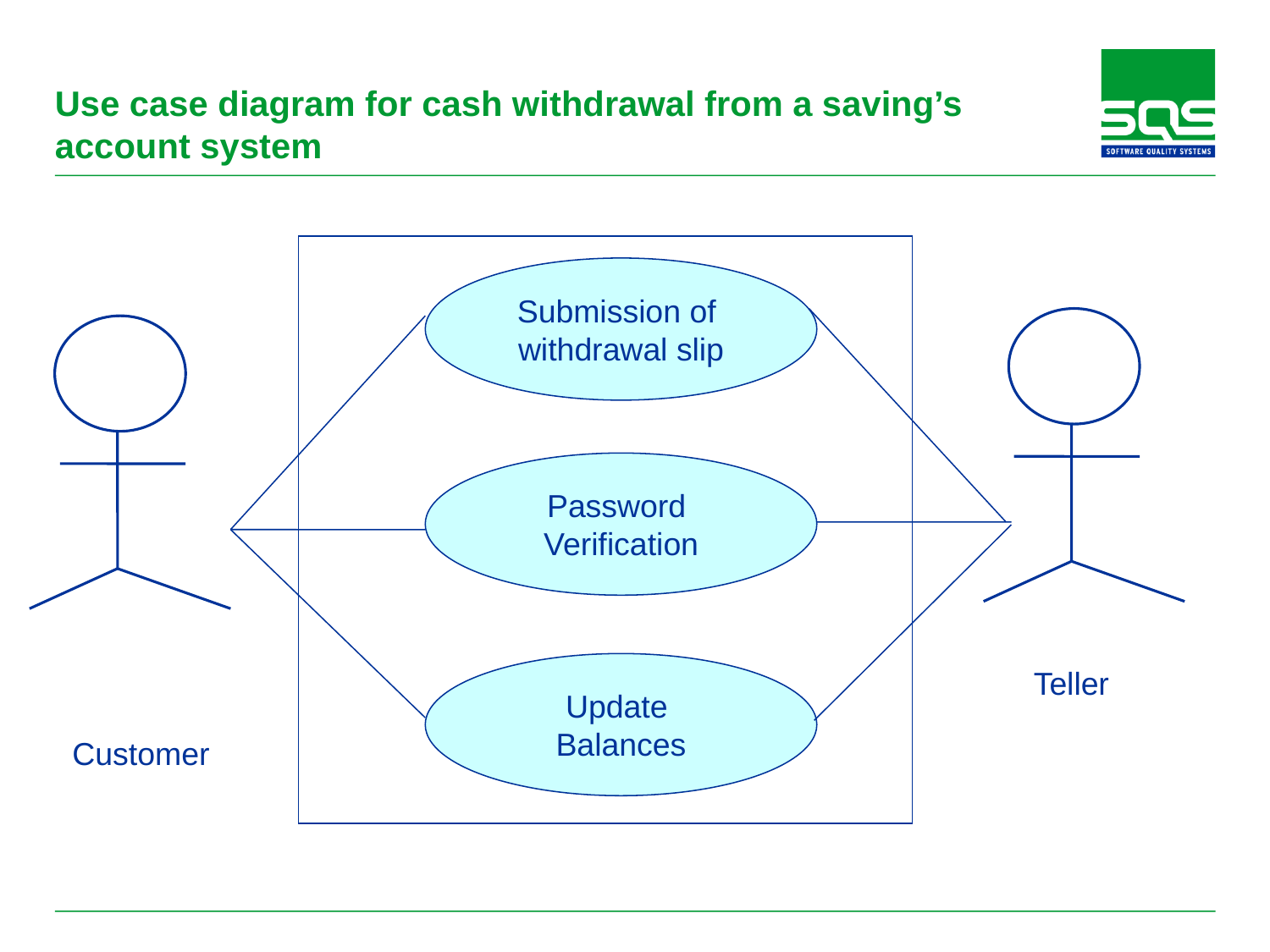

# Use case diagram for cash withdrawal from a saving’s account system

Submission of
withdrawal slip

Password
Verification

Update
Balances
Teller
Customer